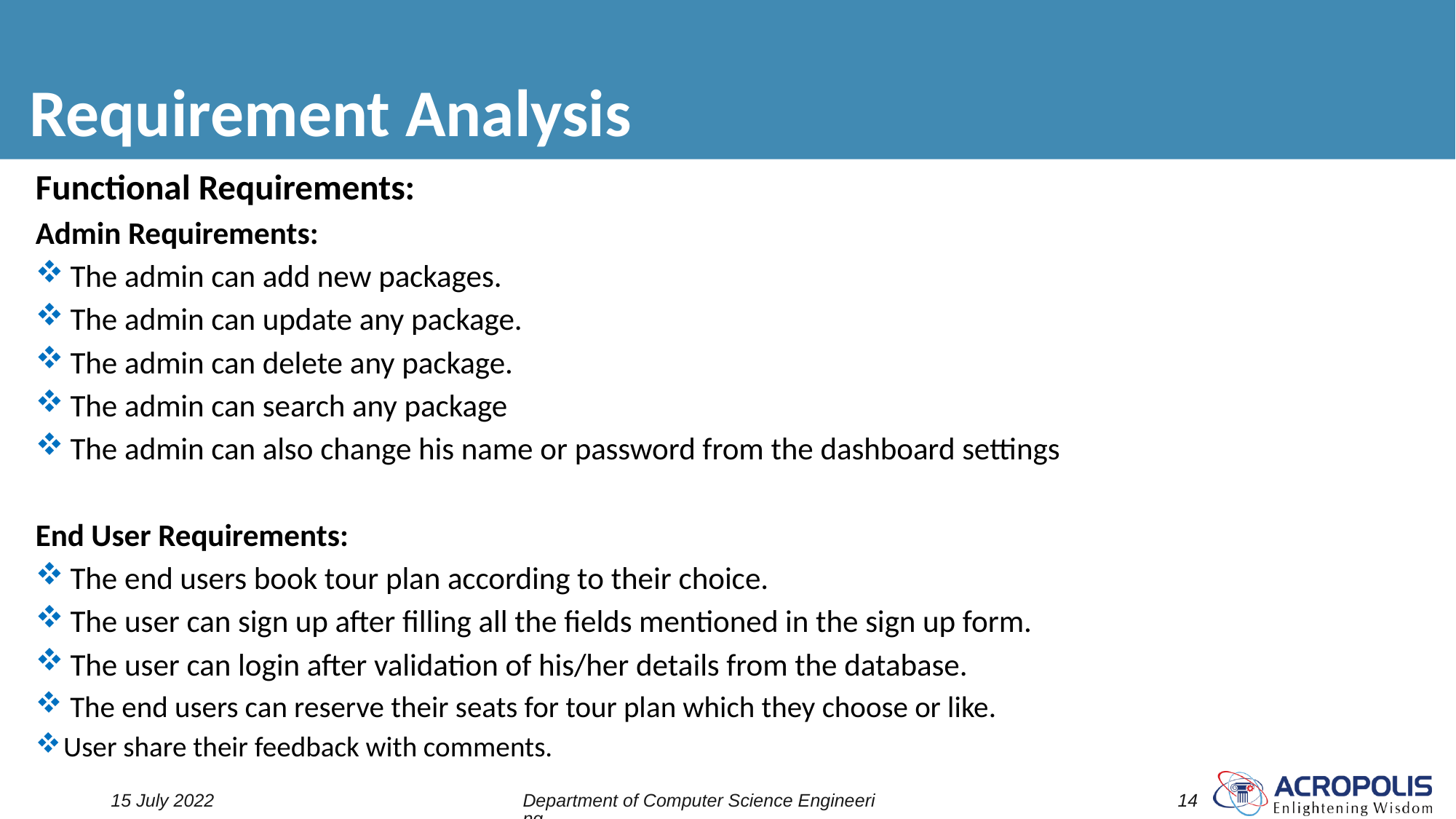

# Requirement Analysis
Functional Requirements:
Admin Requirements:
 The admin can add new packages.
 The admin can update any package.
 The admin can delete any package.
 The admin can search any package
 The admin can also change his name or password from the dashboard settings

End User Requirements:
 The end users book tour plan according to their choice.
 The user can sign up after filling all the fields mentioned in the sign up form.
 The user can login after validation of his/her details from the database.
 The end users can reserve their seats for tour plan which they choose or like.
User share their feedback with comments.

15 July 2022
Department of Computer Science Engineering
14